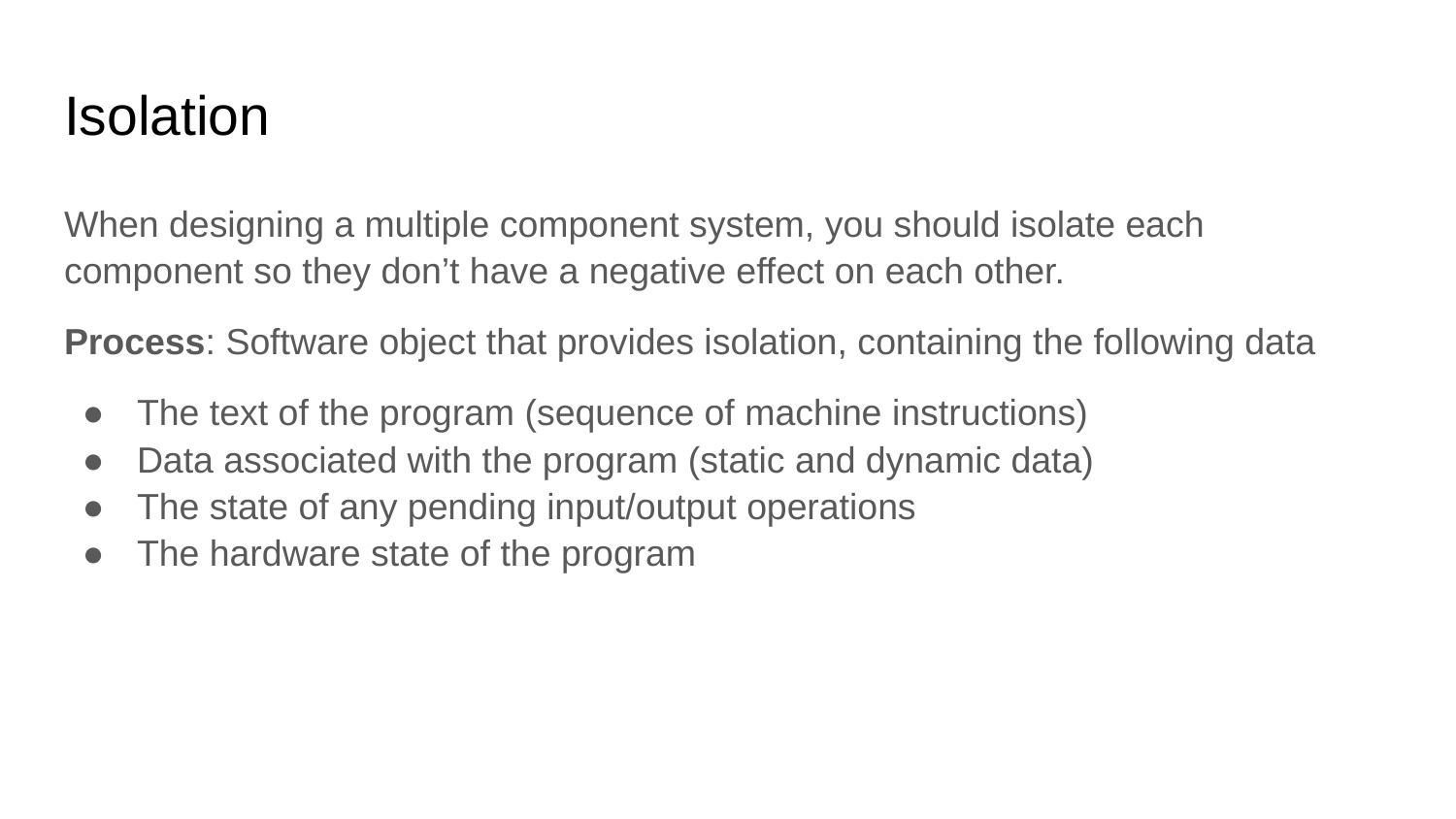

# Isolation
When designing a multiple component system, you should isolate each component so they don’t have a negative effect on each other.
Process: Software object that provides isolation, containing the following data
The text of the program (sequence of machine instructions)
Data associated with the program (static and dynamic data)
The state of any pending input/output operations
The hardware state of the program